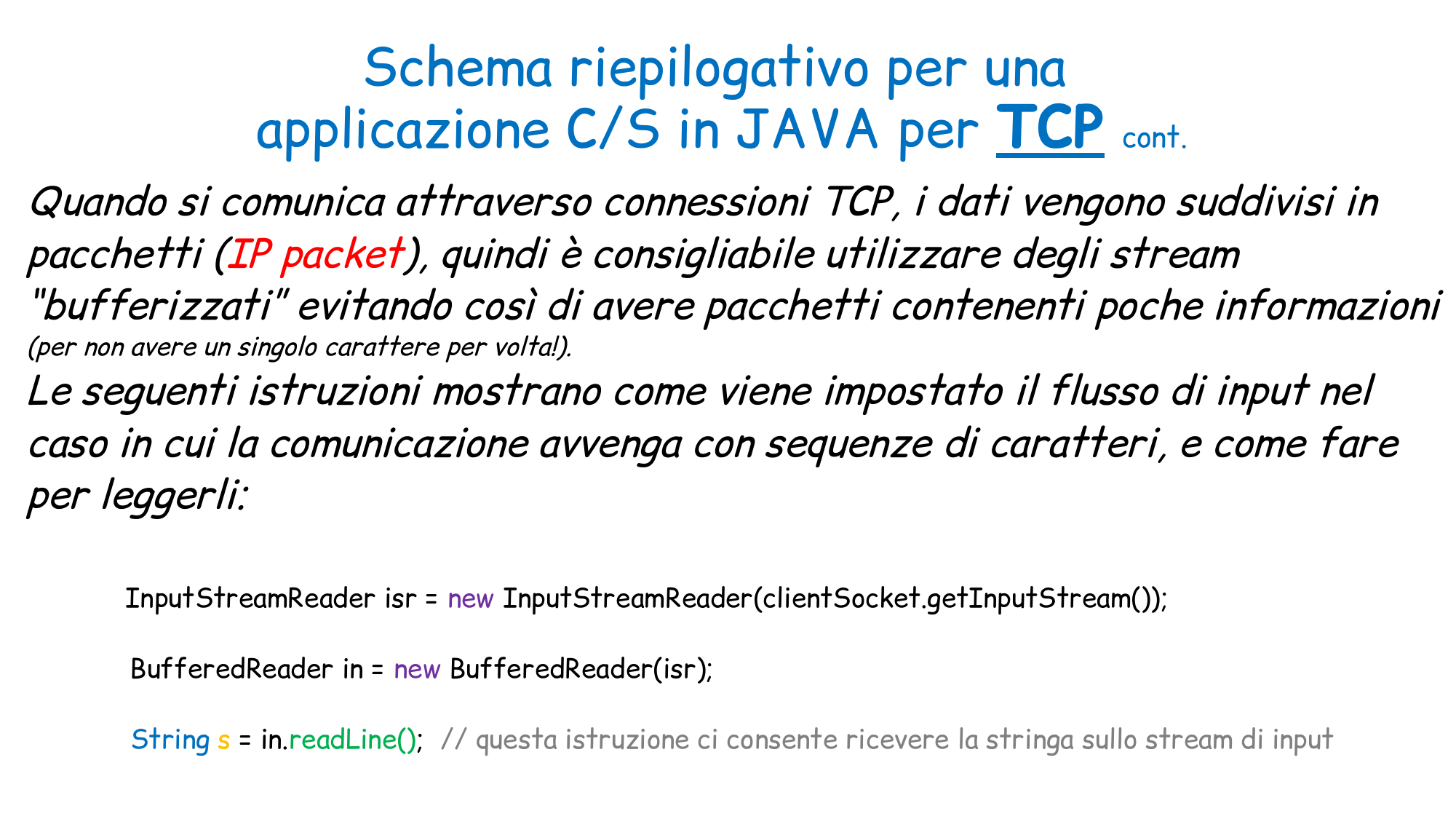

# Schema riepilogativo per una applicazione C/S in JAVA per TCP cont.
Quando si comunica attraverso connessioni TCP, i dati vengono suddivisi in pacchetti (IP packet), quindi è consigliabile utilizzare degli stream “bufferizzati” evitando così di avere pacchetti contenenti poche informazioni (per non avere un singolo carattere per volta!).
Le seguenti istruzioni mostrano come viene impostato il flusso di input nel caso in cui la comunicazione avvenga con sequenze di caratteri, e come fare per leggerli:
             InputStreamReader isr = new InputStreamReader(clientSocket.getInputStream());
             BufferedReader in = new BufferedReader(isr);
             String s = in.readLine();  // questa istruzione ci consente ricevere la stringa sullo stream di input